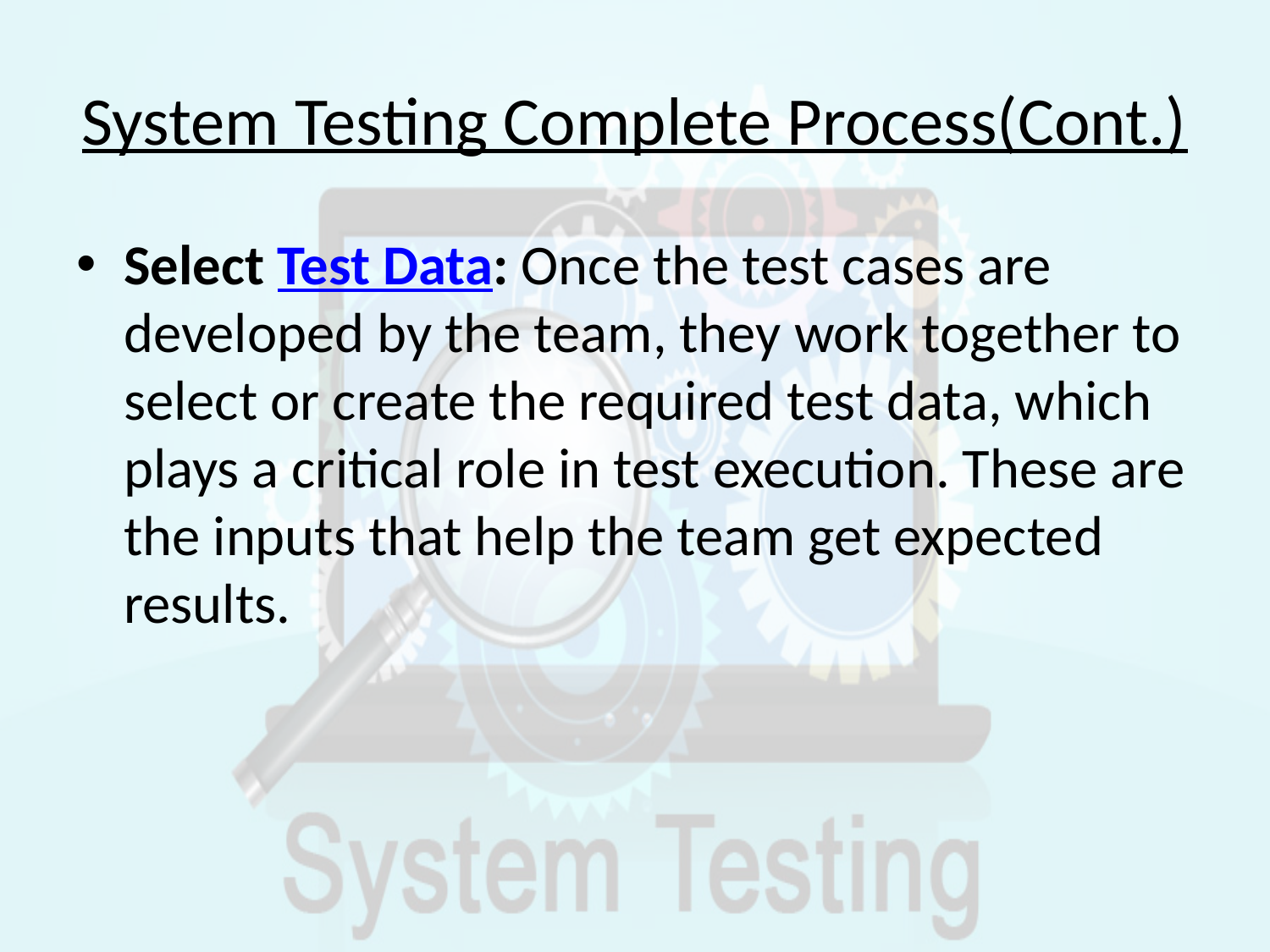

# System Testing Complete Process(Cont.)
Select Test Data: Once the test cases are developed by the team, they work together to select or create the required test data, which plays a critical role in test execution. These are the inputs that help the team get expected results.